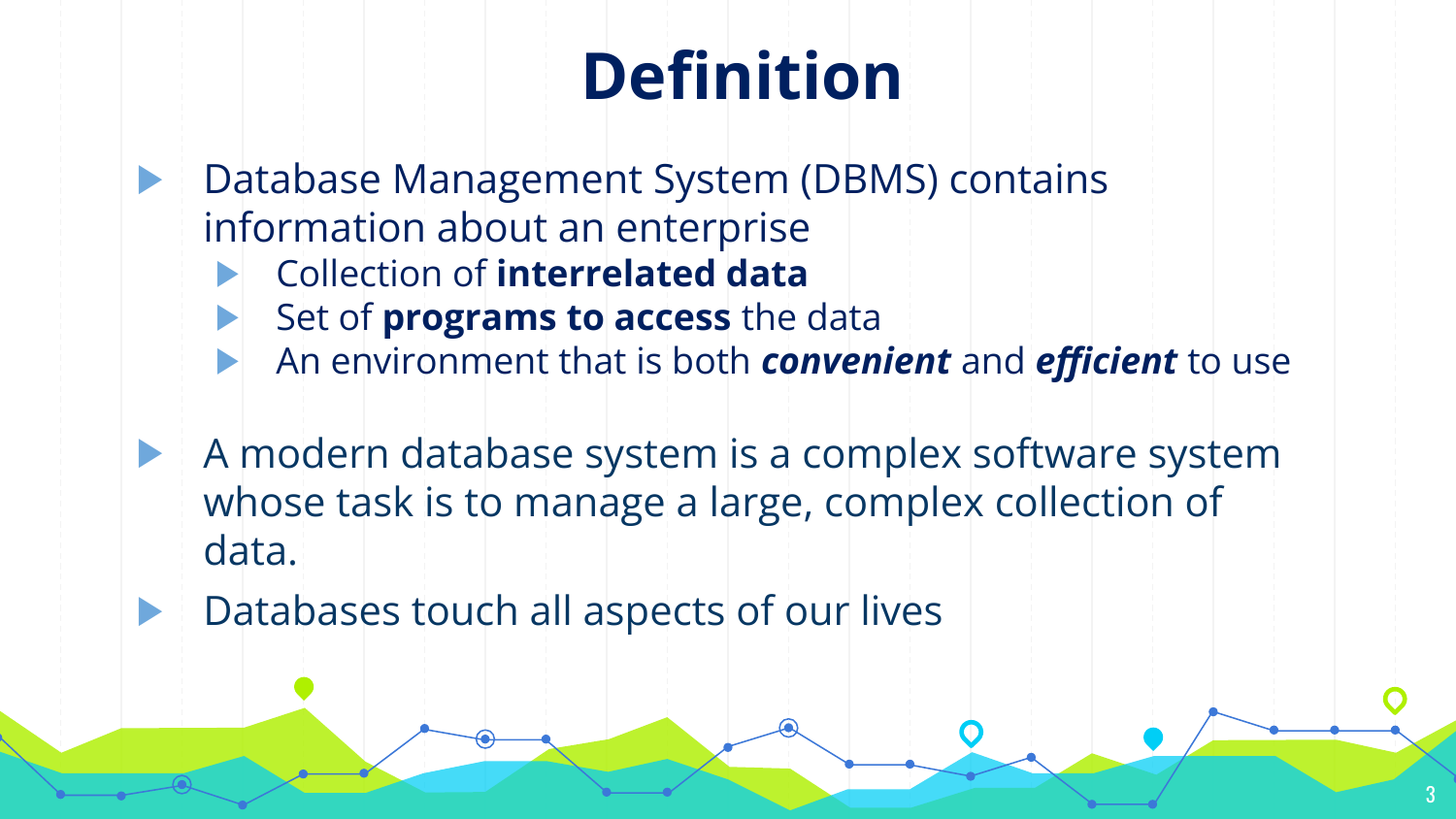

Definition

Database Management System (DBMS) contains information about an enterprise
Collection of interrelated data
Set of programs to access the data
An environment that is both convenient and efficient to use

A modern database system is a complex software system whose task is to manage a large, complex collection of data.
Databases touch all aspects of our lives

3